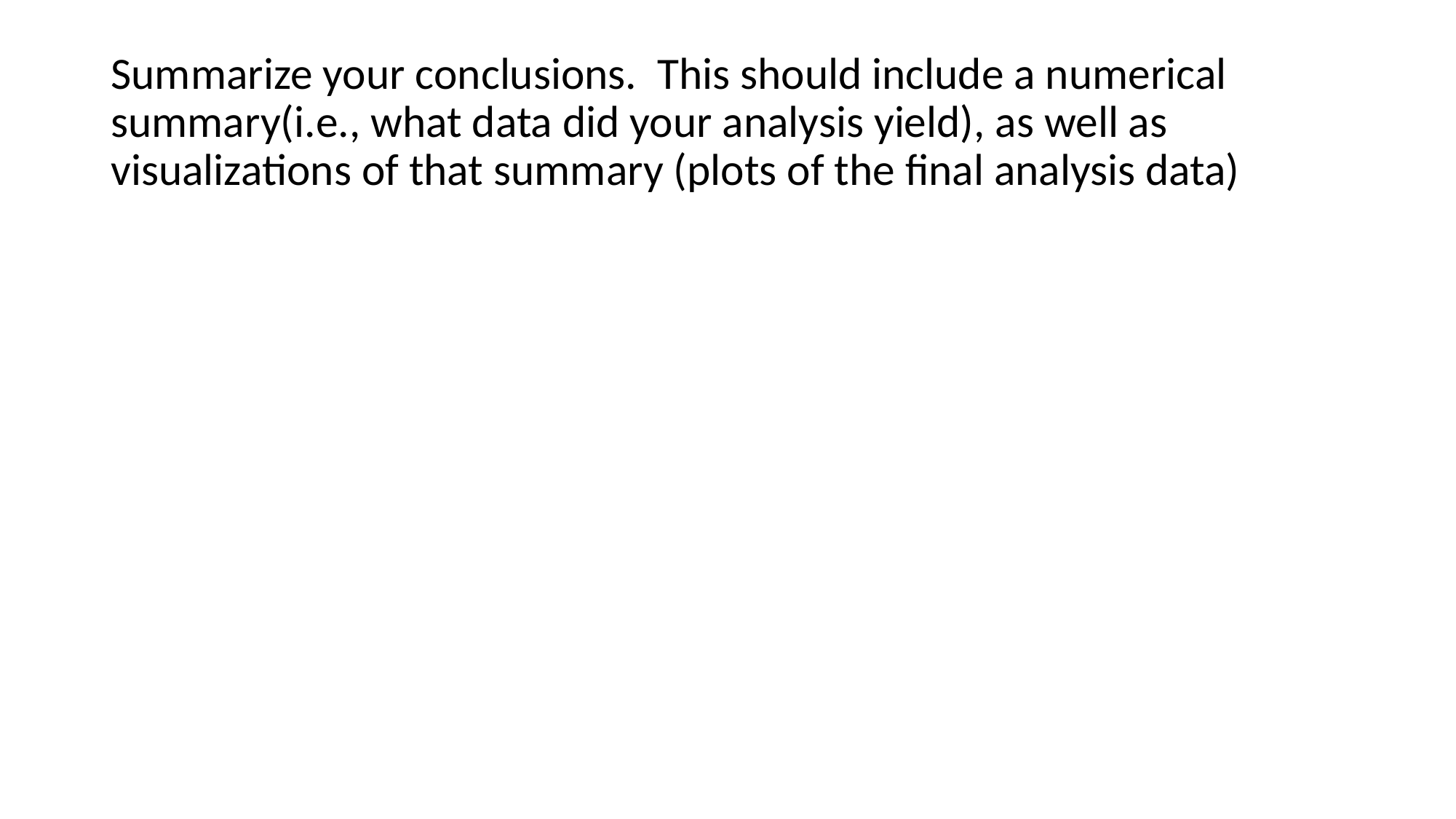

# Summarize your conclusions.  This should include a numerical summary(i.e., what data did your analysis yield), as well as visualizations of that summary (plots of the final analysis data)